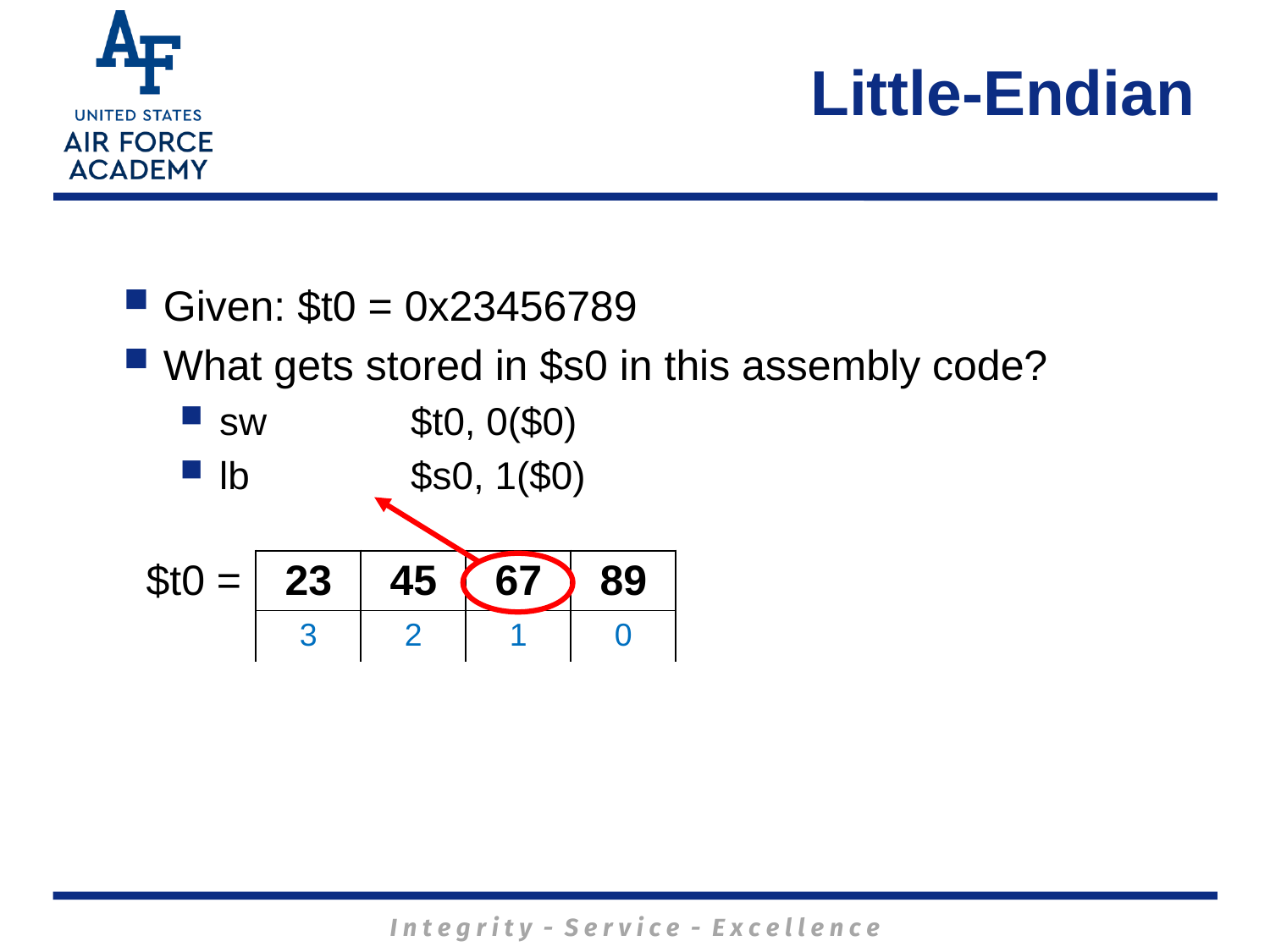

Little-Endian

Given: $t0 = 0x23456789
What gets stored in $s0 in this assembly code?
sw	$t0, 0($0)
lb	$s0, 1($0)

| $t0 = |  |  |  |  |
| --- | --- | --- | --- | --- |
|  |  |  |  |  |
| $t0 = |  |  |  |  |
| --- | --- | --- | --- | --- |
|  | 3 | 2 | 1 | 0 |
| $t0 = | 23 | 45 | 67 | 89 |
| --- | --- | --- | --- | --- |
|  | 3 | 2 | 1 | 0 |